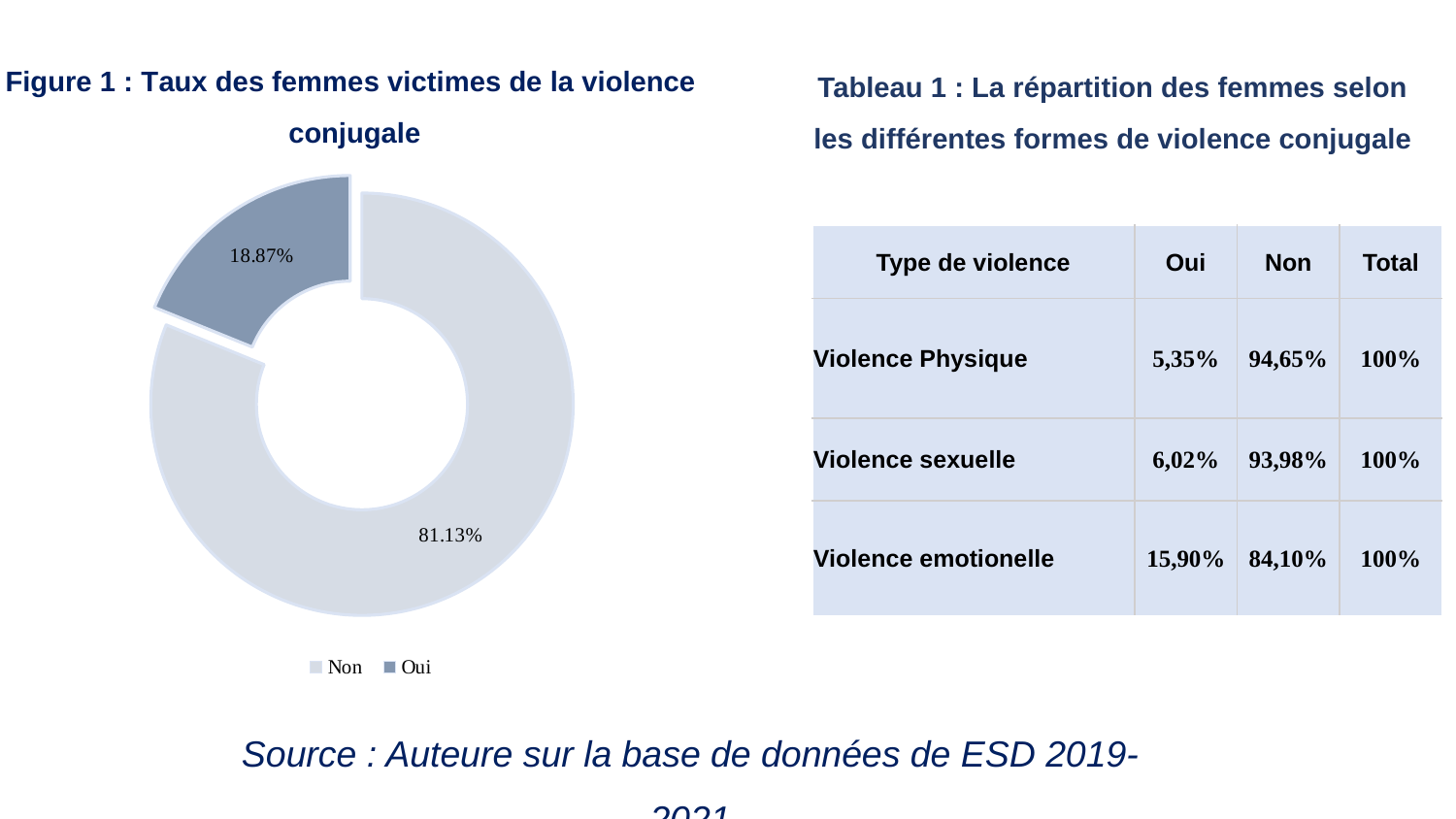

Tableau 1 : La répartition des femmes selon les différentes formes de violence conjugale
Figure 1 : Taux des femmes victimes de la violence
 conjugale

### Chart

| Category |  |
|---|---|
| Non | 0.8113 |
| Oui | 0.1887 |
| Type de violence | Oui | Non | Total |
| --- | --- | --- | --- |
| Violence Physique | 5,35% | 94,65% | 100% |
| Violence sexuelle | 6,02% | 93,98% | 100% |
| Violence emotionelle | 15,90% | 84,10% | 100% |
Source : Auteure sur la base de données de ESD 2019-2021